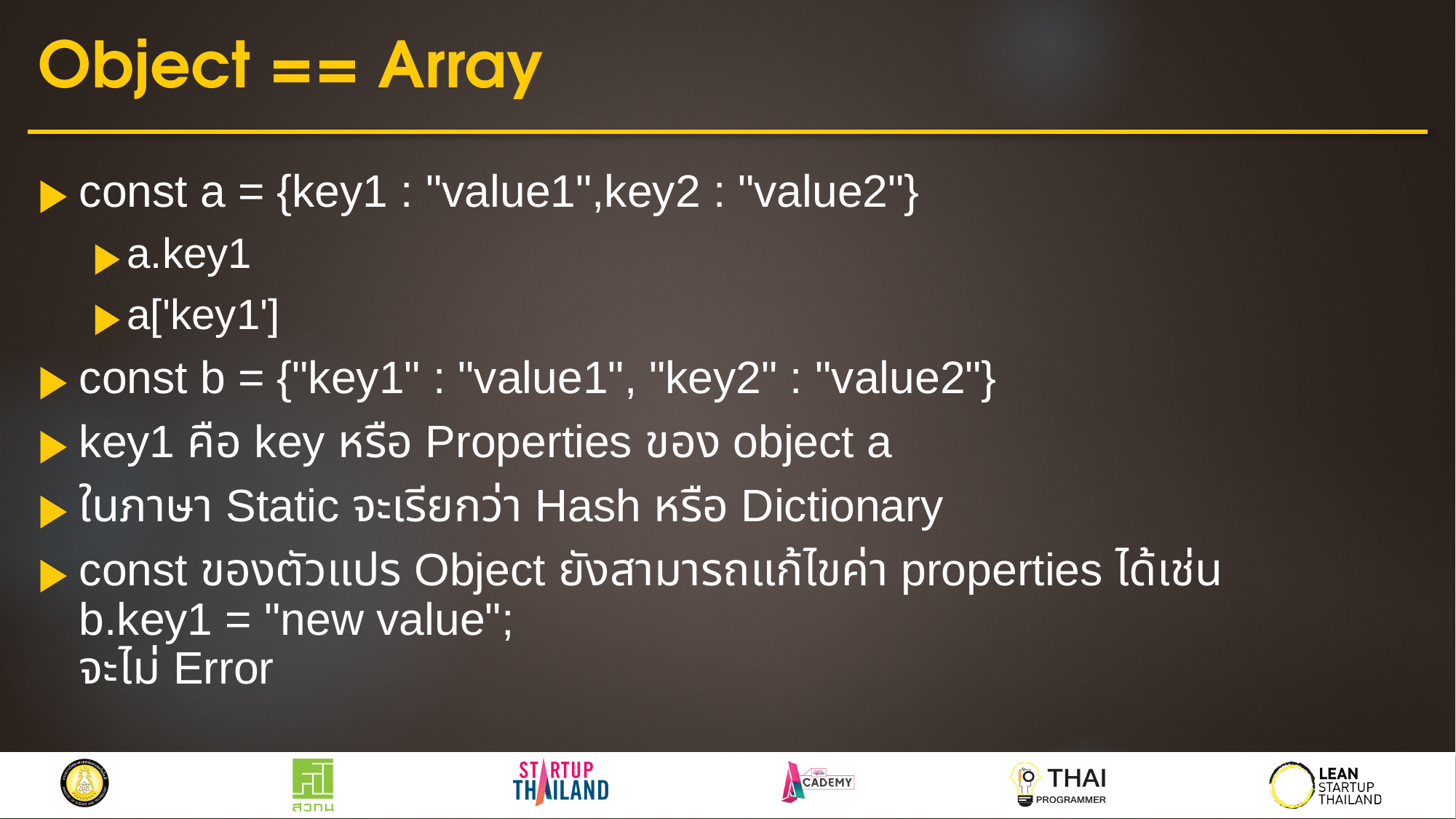

# Object == Array
const a = {key1 : "value1",key2 : "value2"}
a.key1
a['key1']
const b = {"key1" : "value1", "key2" : "value2"}
key1 คือ key หรือ Properties ของ object a
ในภาษา Static จะเรียกว่า Hash หรือ Dictionary
const ของตัวแปร Object ยังสามารถแก้ไขค่า properties ได้เช่น
b.key1 = "new value";
จะไม่ Error